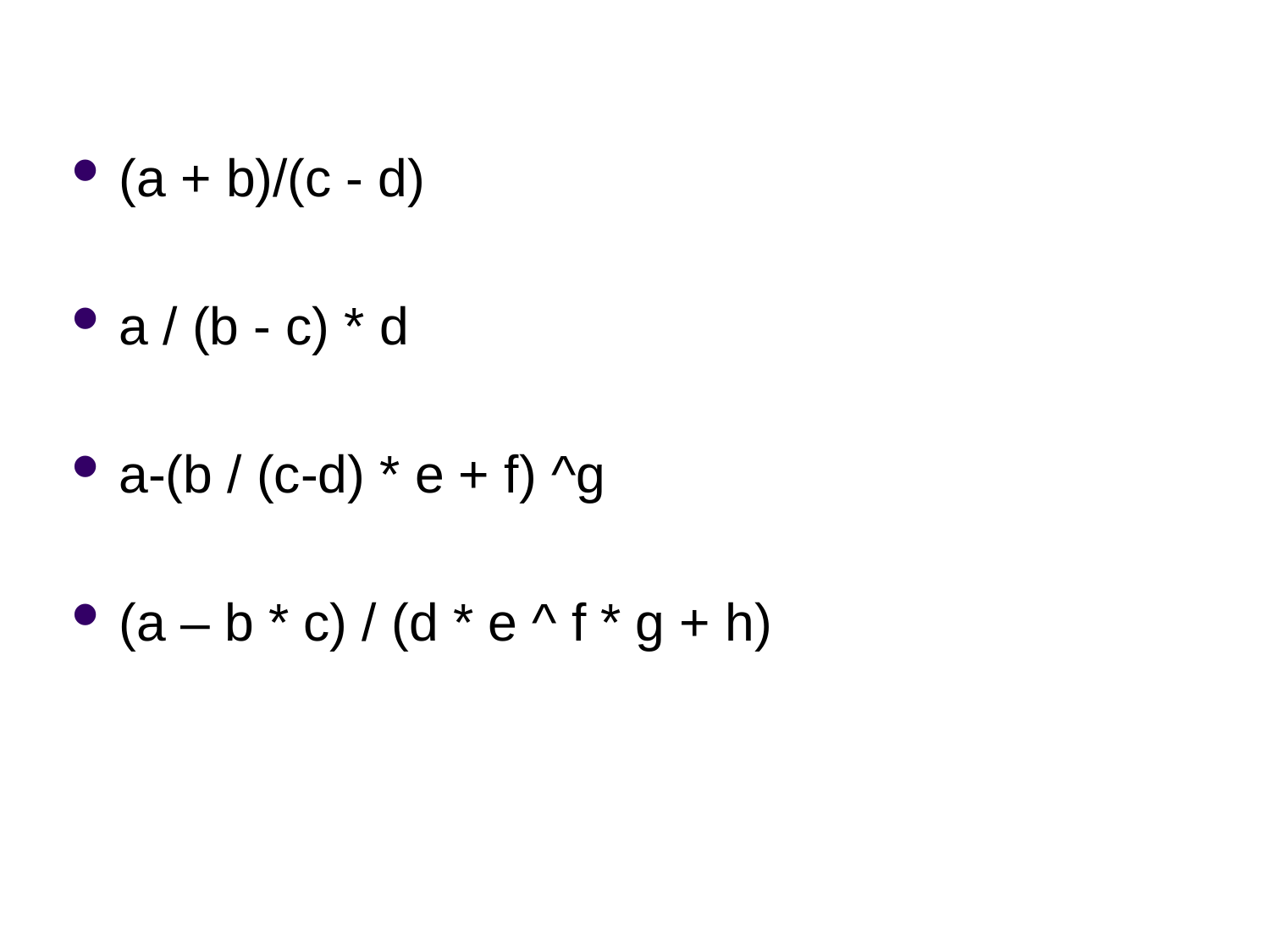

(a + b)/(c - d)

a / (b - c) * d

a-(b / (c-d) * e + f) ^g

(a – b * c) / (d * e ^ f * g + h)